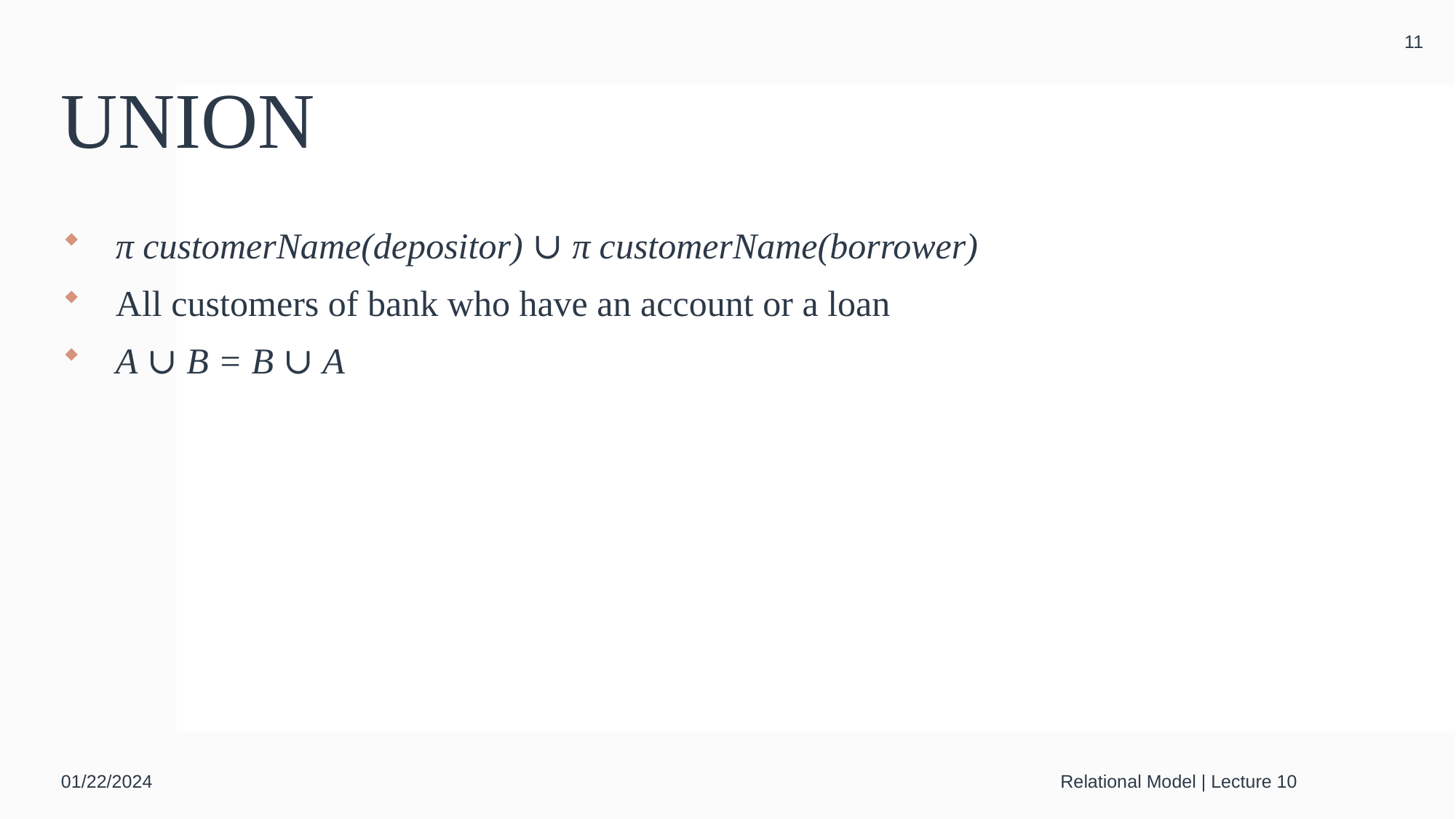

11
# UNION
π customerName(depositor) ∪ π customerName(borrower)
All customers of bank who have an account or a loan
A ∪ B = B ∪ A
01/22/2024
Relational Model | Lecture 10